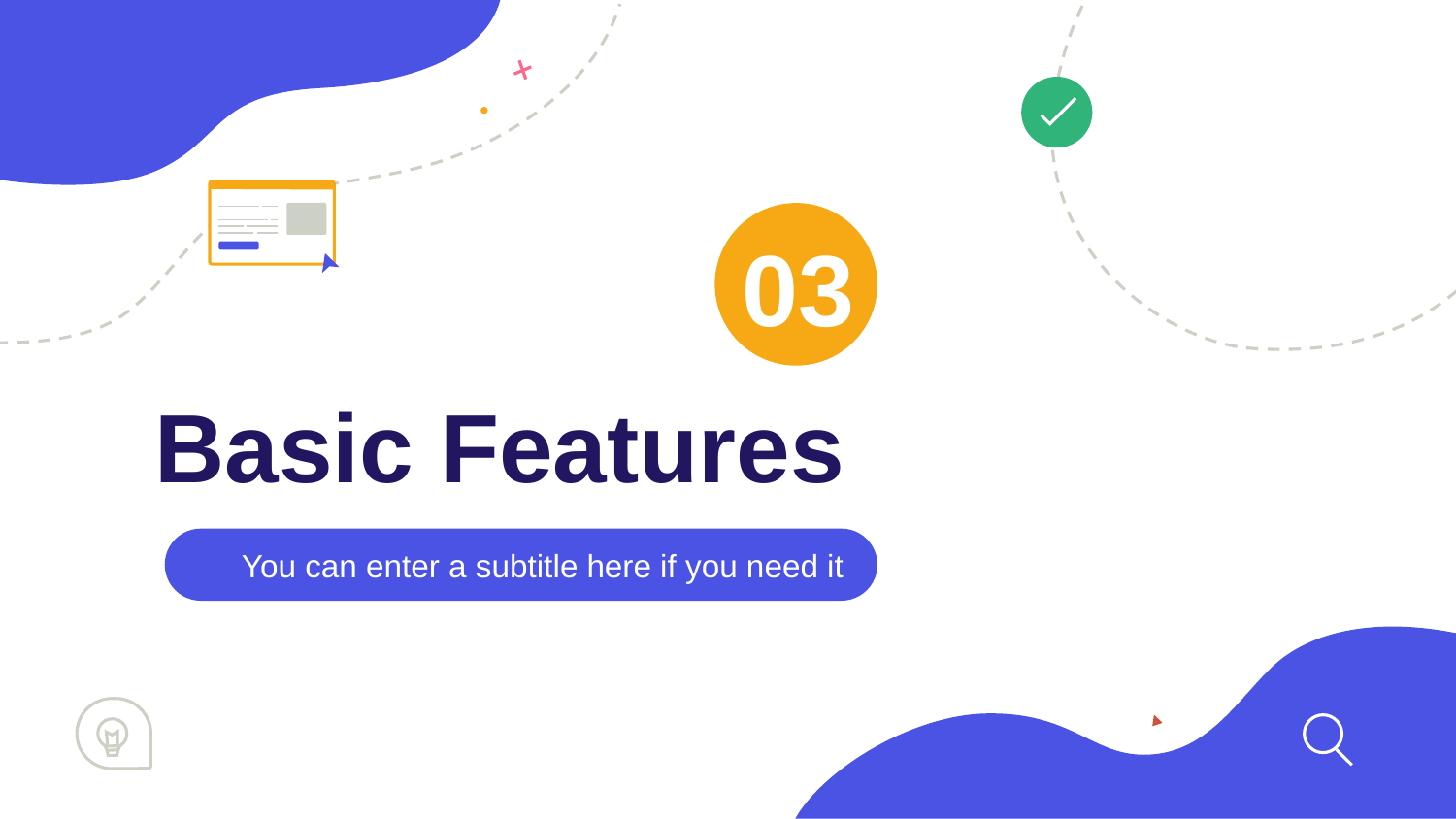

03
# Basic Features

You can enter a subtitle here if you need it